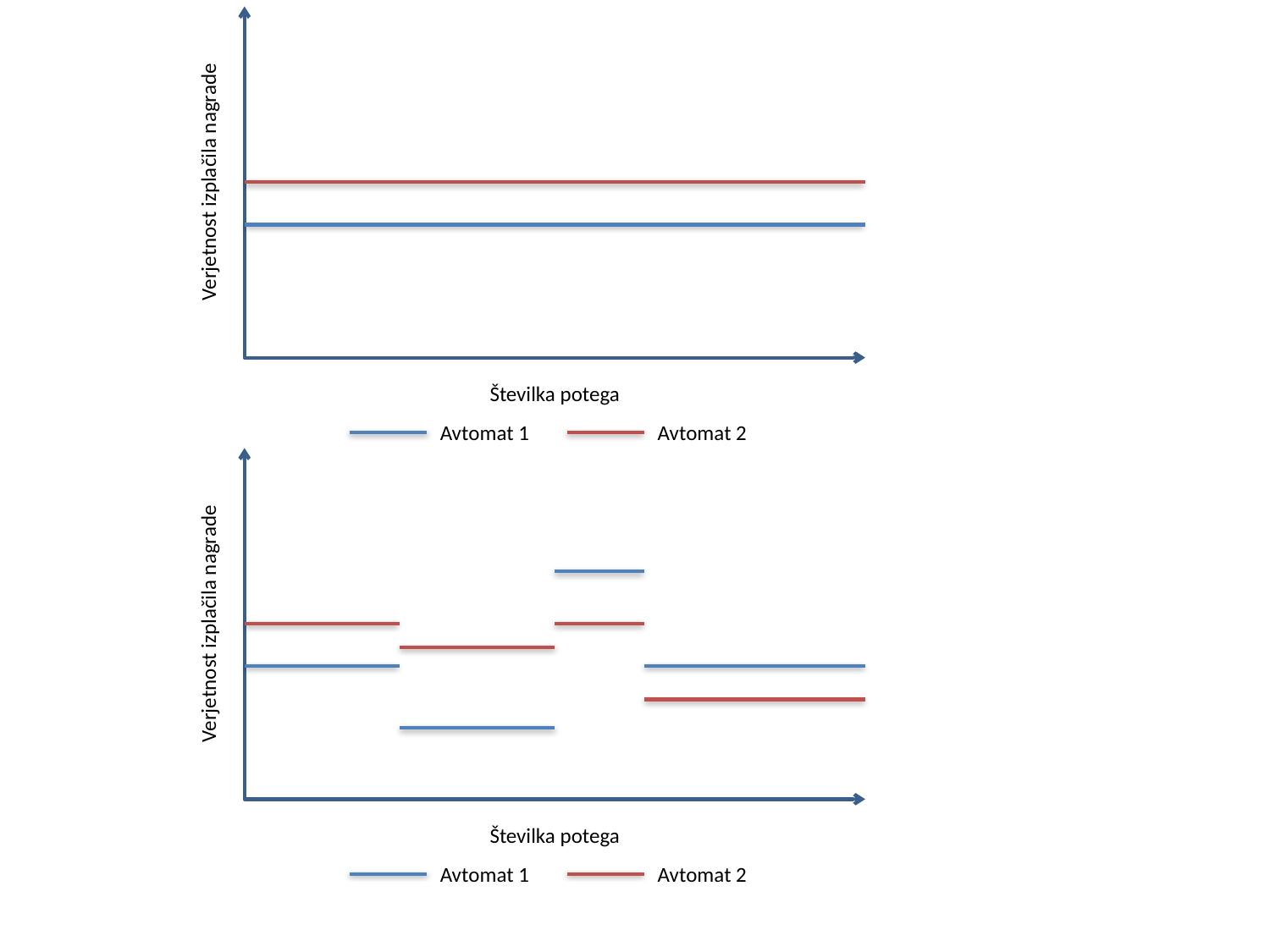

Verjetnost izplačila nagrade
Številka potega
Avtomat 2
Avtomat 1

Verjetnost izplačila nagrade
Številka potega
Avtomat 2
Avtomat 1